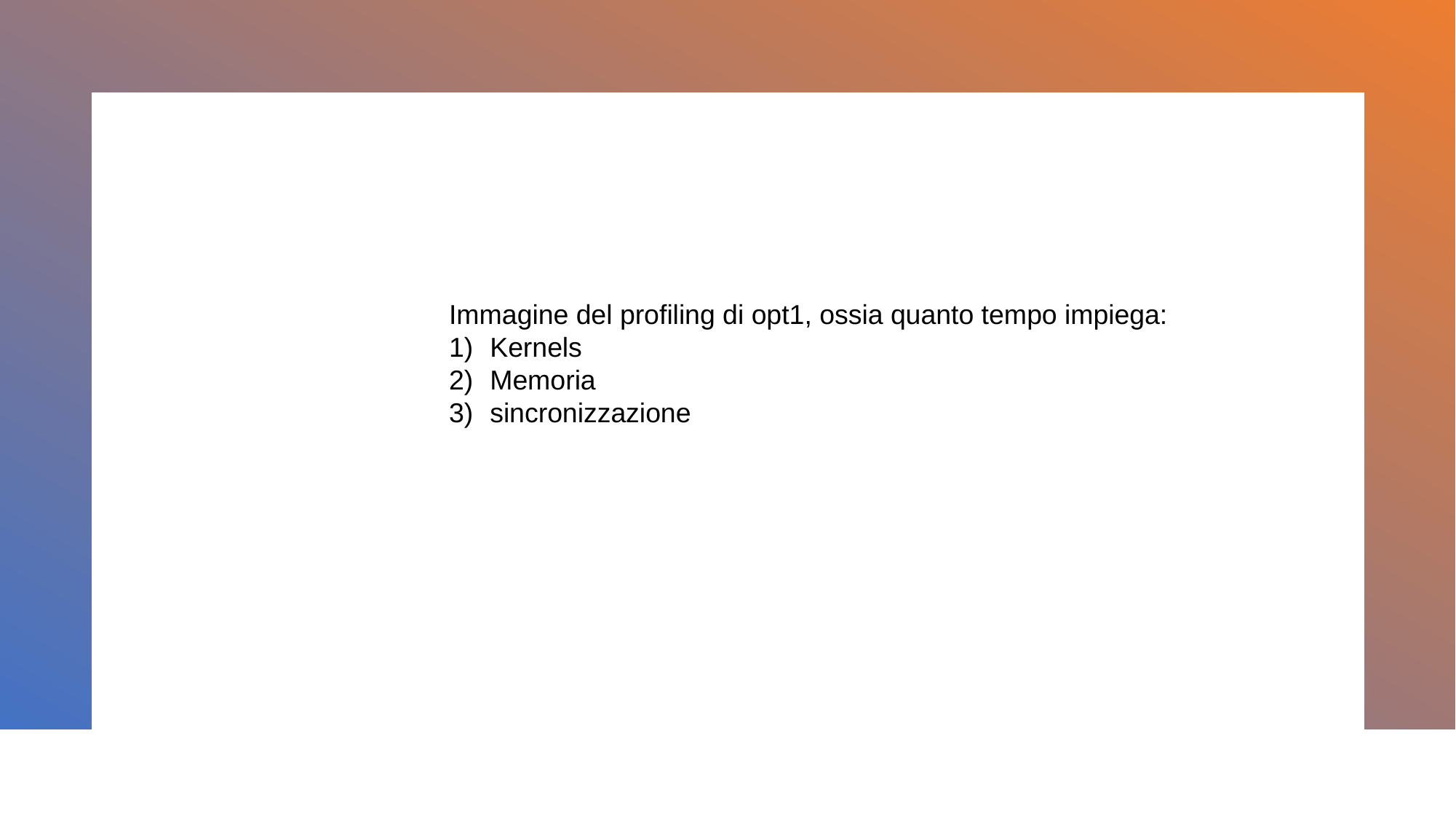

Immagine del profiling di opt1, ossia quanto tempo impiega:
Kernels
Memoria
sincronizzazione